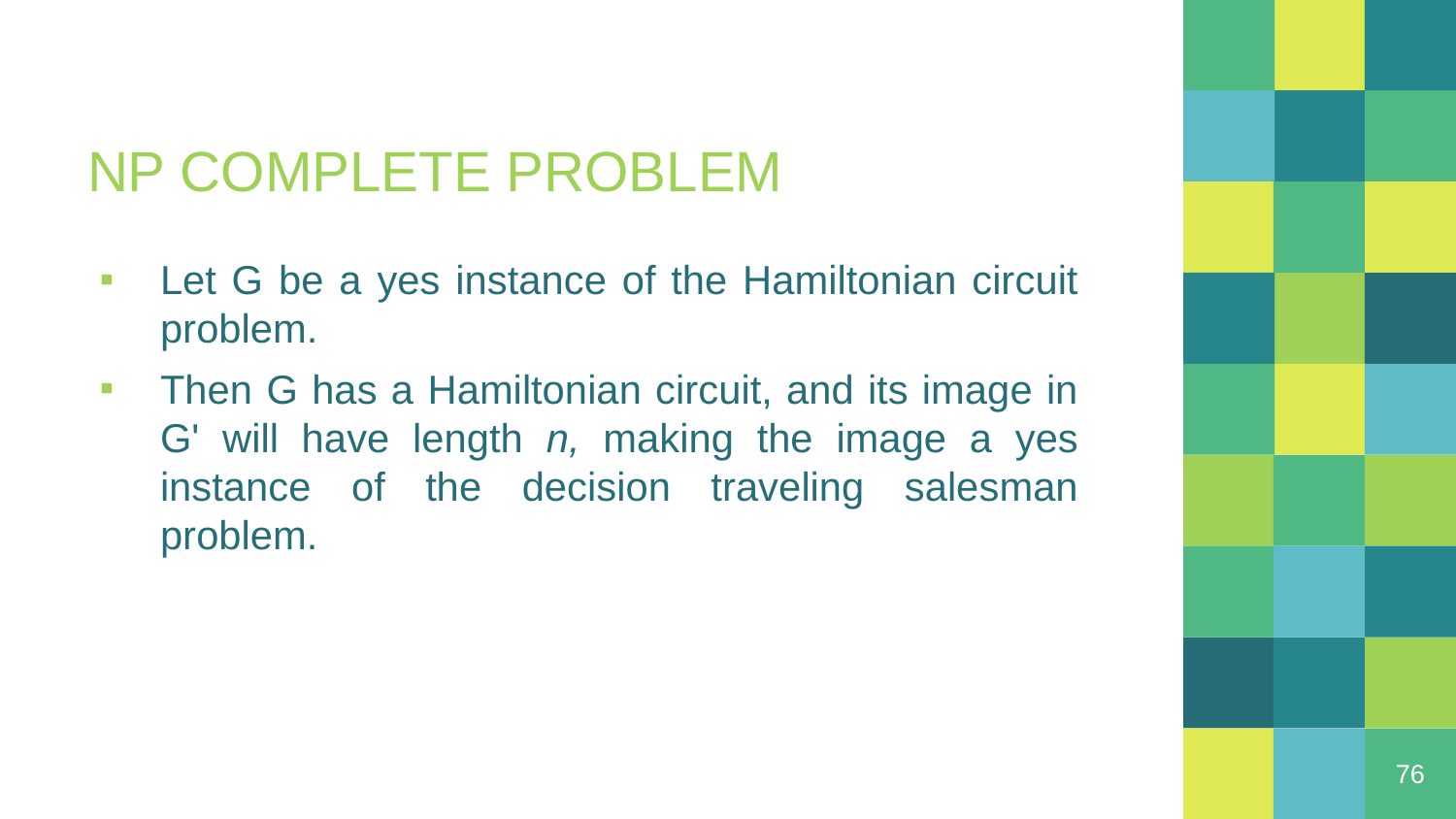

# NP COMPLETE PROBLEM
Let G be a yes instance of the Hamiltonian circuit problem.
Then G has a Hamiltonian circuit, and its image in G' will have length n, making the image a yes instance of the decision traveling salesman problem.
76